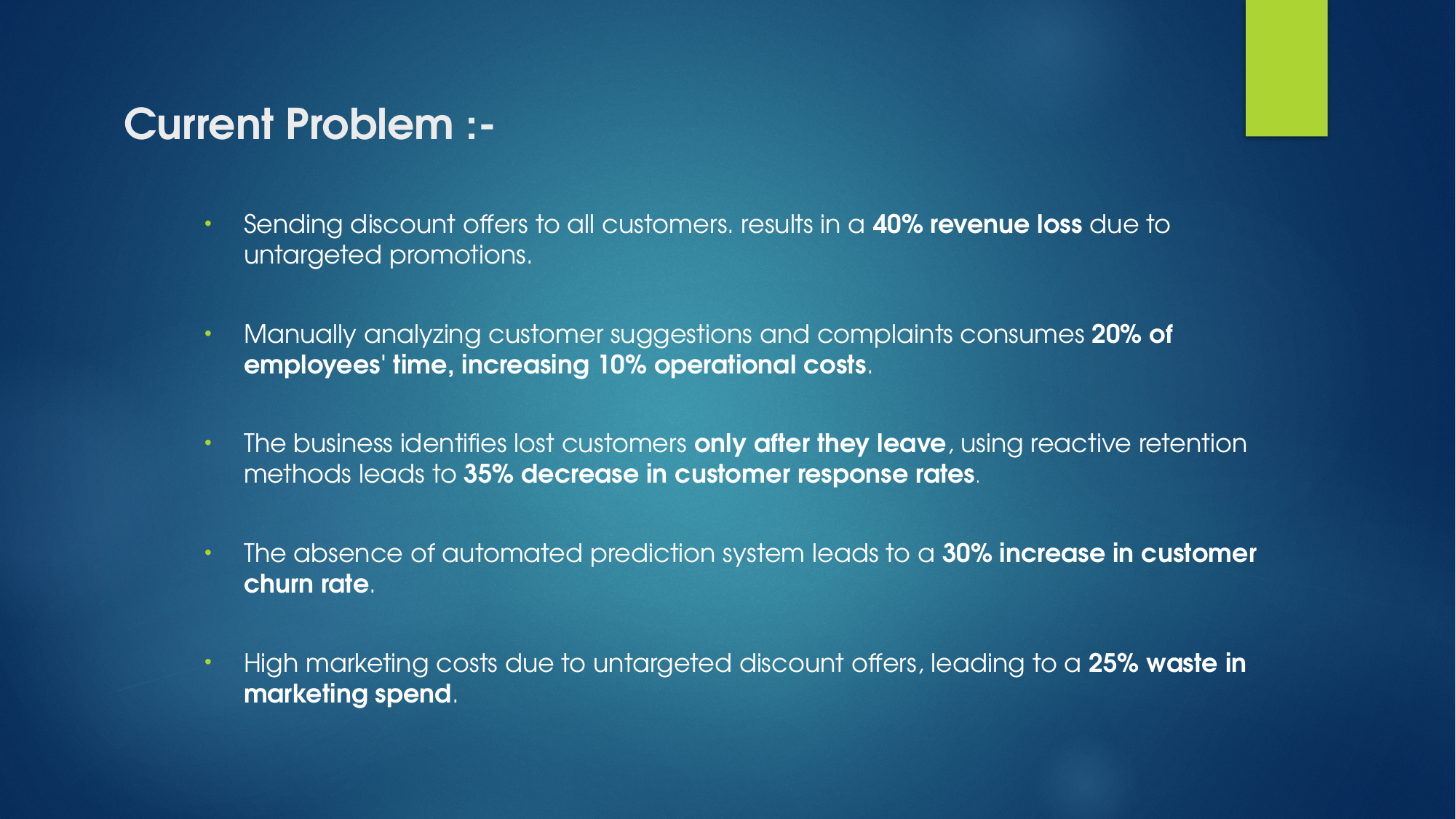

# Current Problem :-
Sending discount offers to all customers. results in a 40% revenue loss due to untargeted promotions.

Manually analyzing customer suggestions and complaints consumes 20% of employees' time, increasing 10% operational costs.

The business identifies lost customers only after they leave, using reactive retention methods leads to 35% decrease in customer response rates.

The absence of automated prediction system leads to a 30% increase in customer churn rate.

High marketing costs due to untargeted discount offers, leading to a 25% waste in marketing spend.